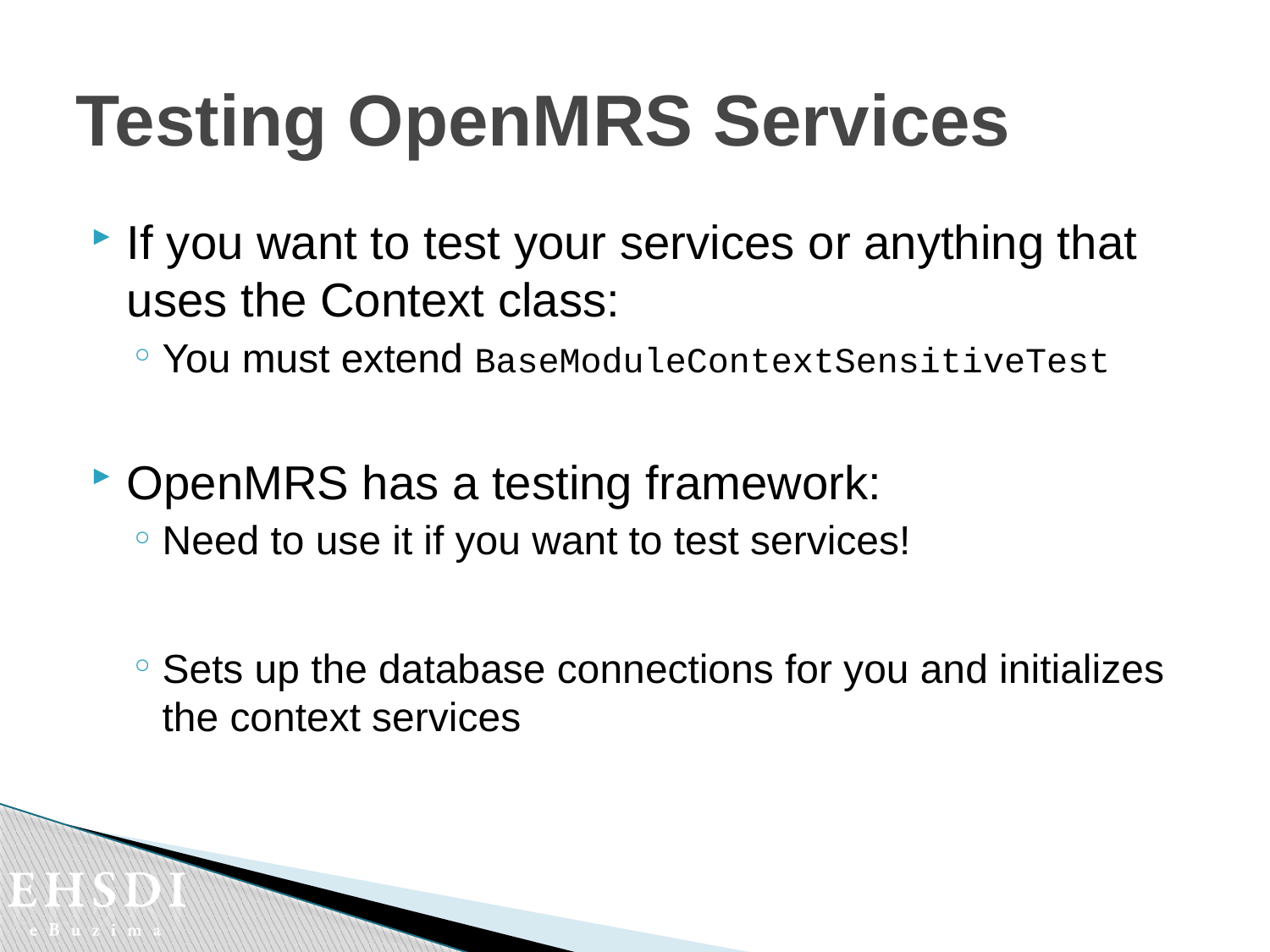

# Testing OpenMRS Services
If you want to test your services or anything that uses the Context class:
You must extend BaseModuleContextSensitiveTest

OpenMRS has a testing framework:
Need to use it if you want to test services!

Sets up the database connections for you and initializes the context services